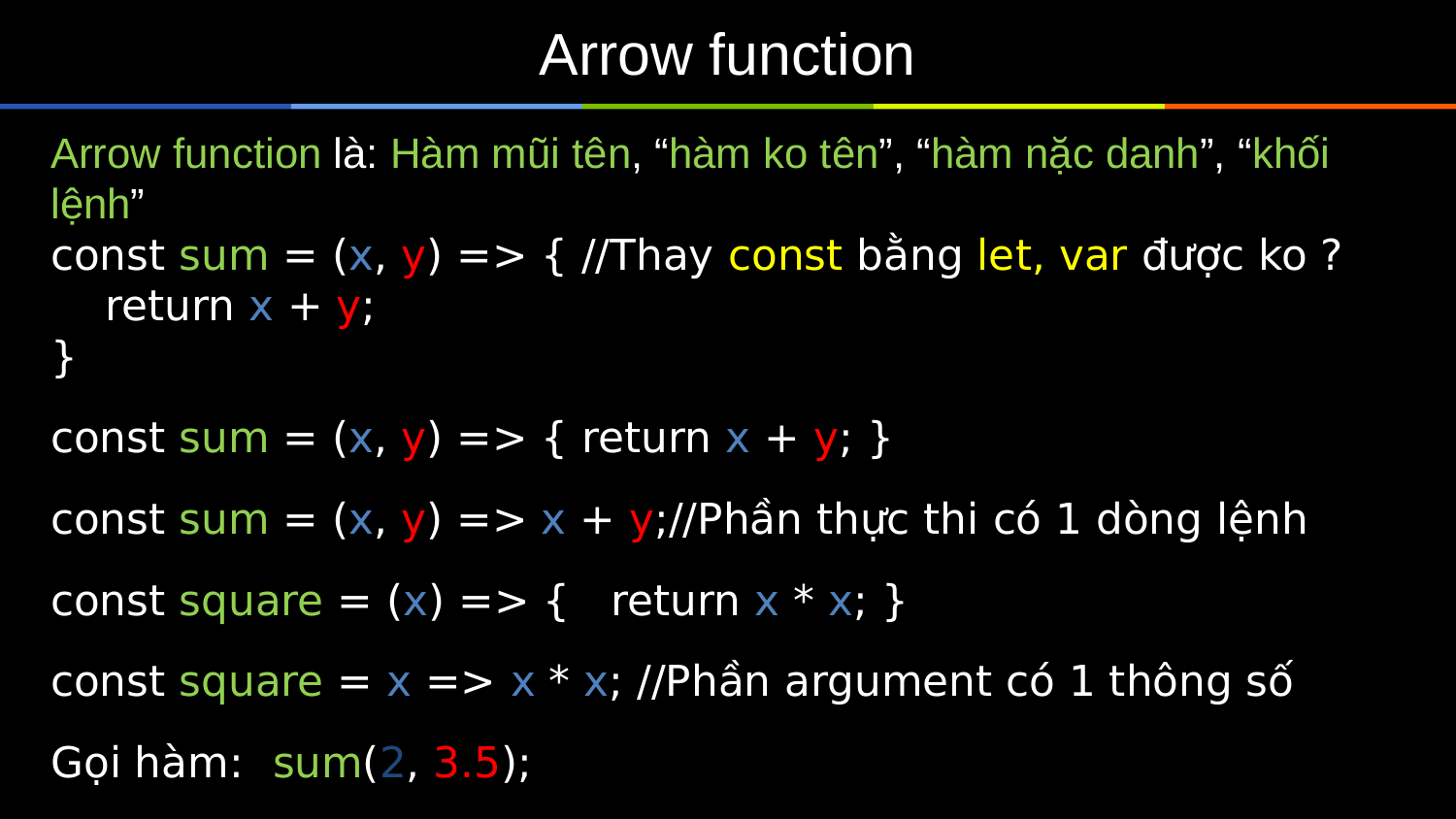

# Arrow function
Arrow function là: Hàm mũi tên, “hàm ko tên”, “hàm nặc danh”, “khối lệnh”
const sum = (x, y) => { //Thay const bằng let, var được ko ?
    return x + y;
}
const sum = (x, y) => { return x + y; }
const sum = (x, y) => x + y;//Phần thực thi có 1 dòng lệnh
const square = (x) => {   return x * x; }
const square = x => x * x; //Phần argument có 1 thông số
Gọi hàm:   sum(2, 3.5);